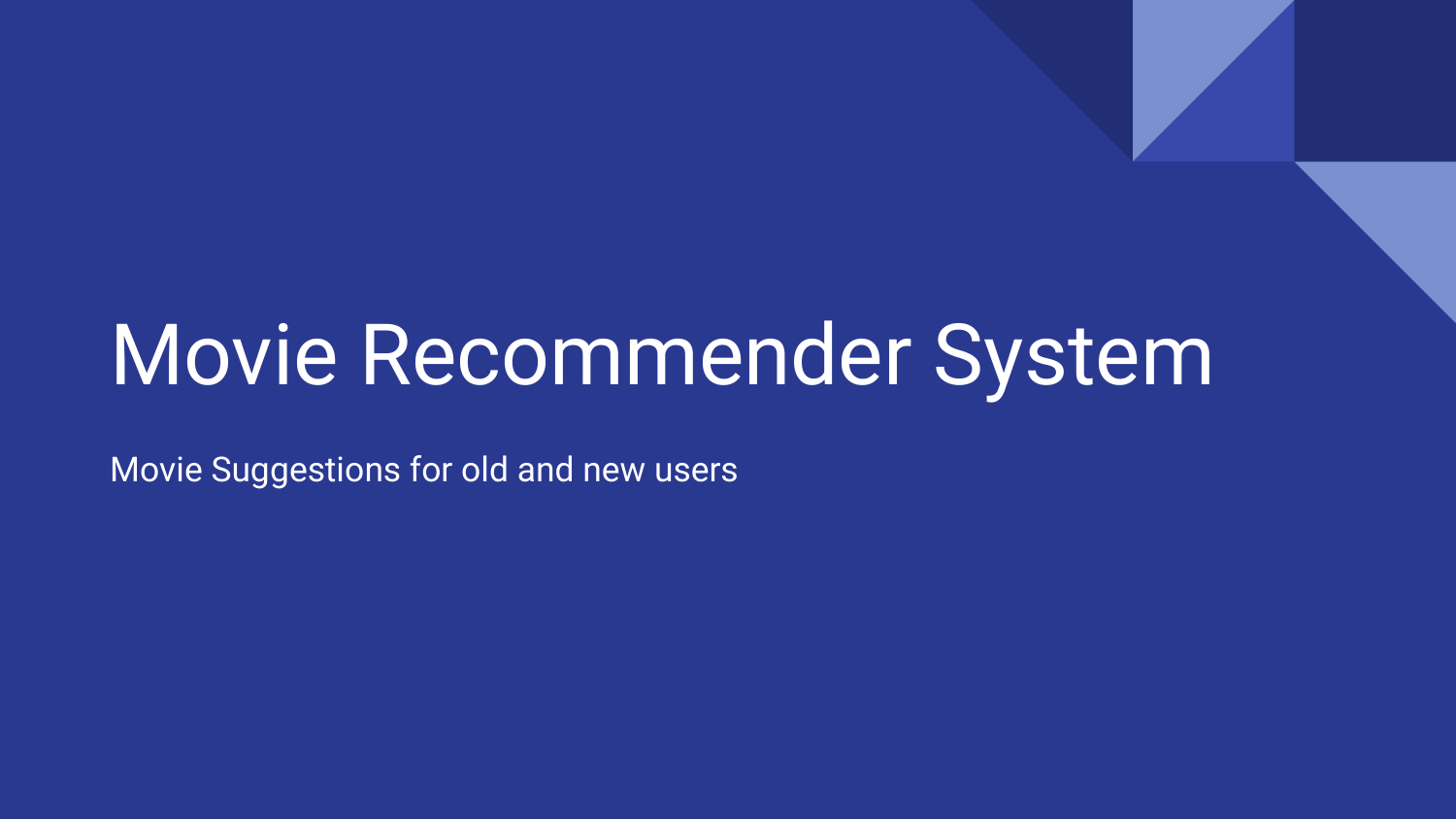

# Movie Recommender System
Movie Suggestions for old and new users